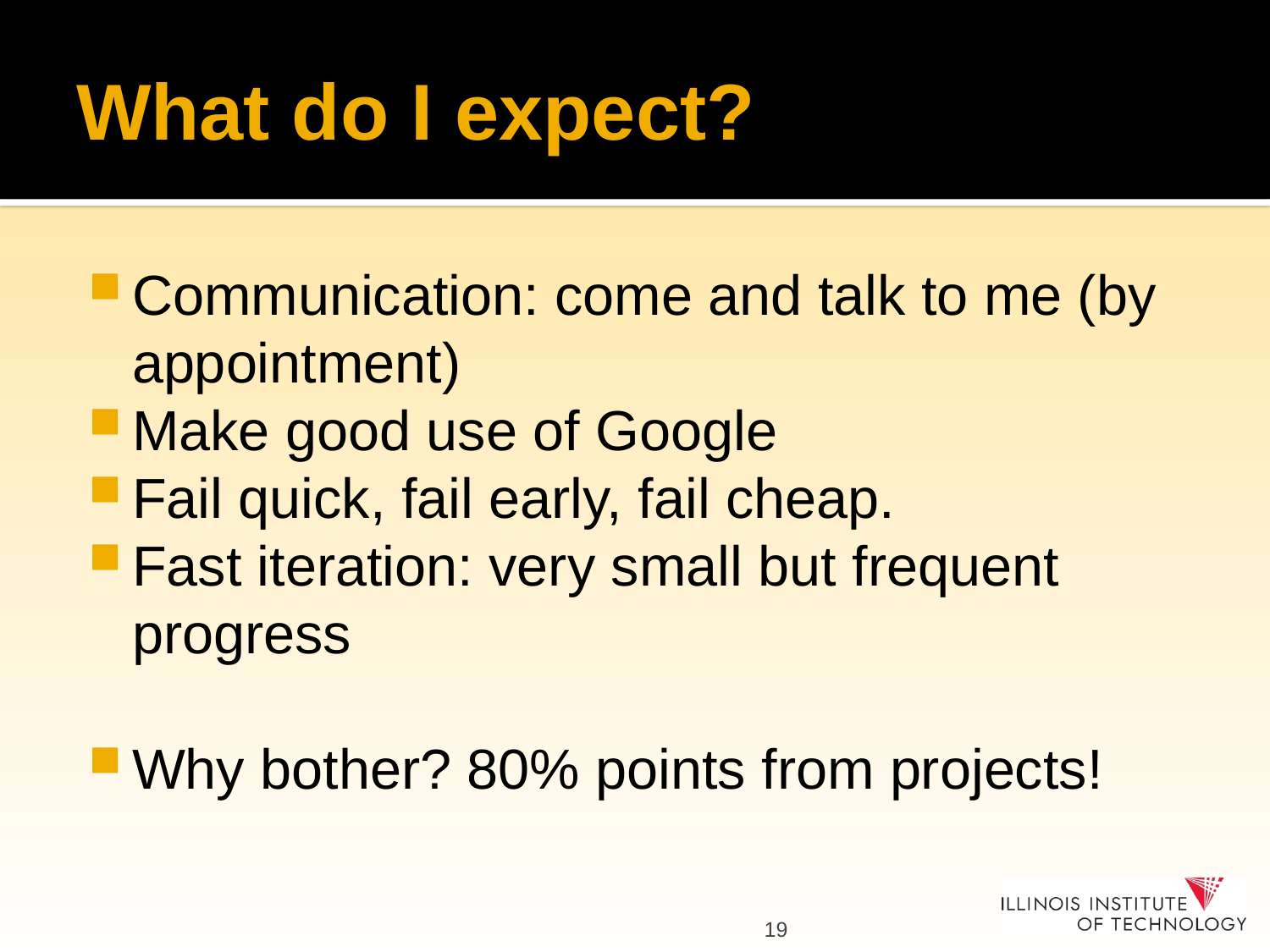

# What do I expect?
Communication: come and talk to me (by appointment)
Make good use of Google
Fail quick, fail early, fail cheap.
Fast iteration: very small but frequent progress

Why bother? 80% points from projects!
19